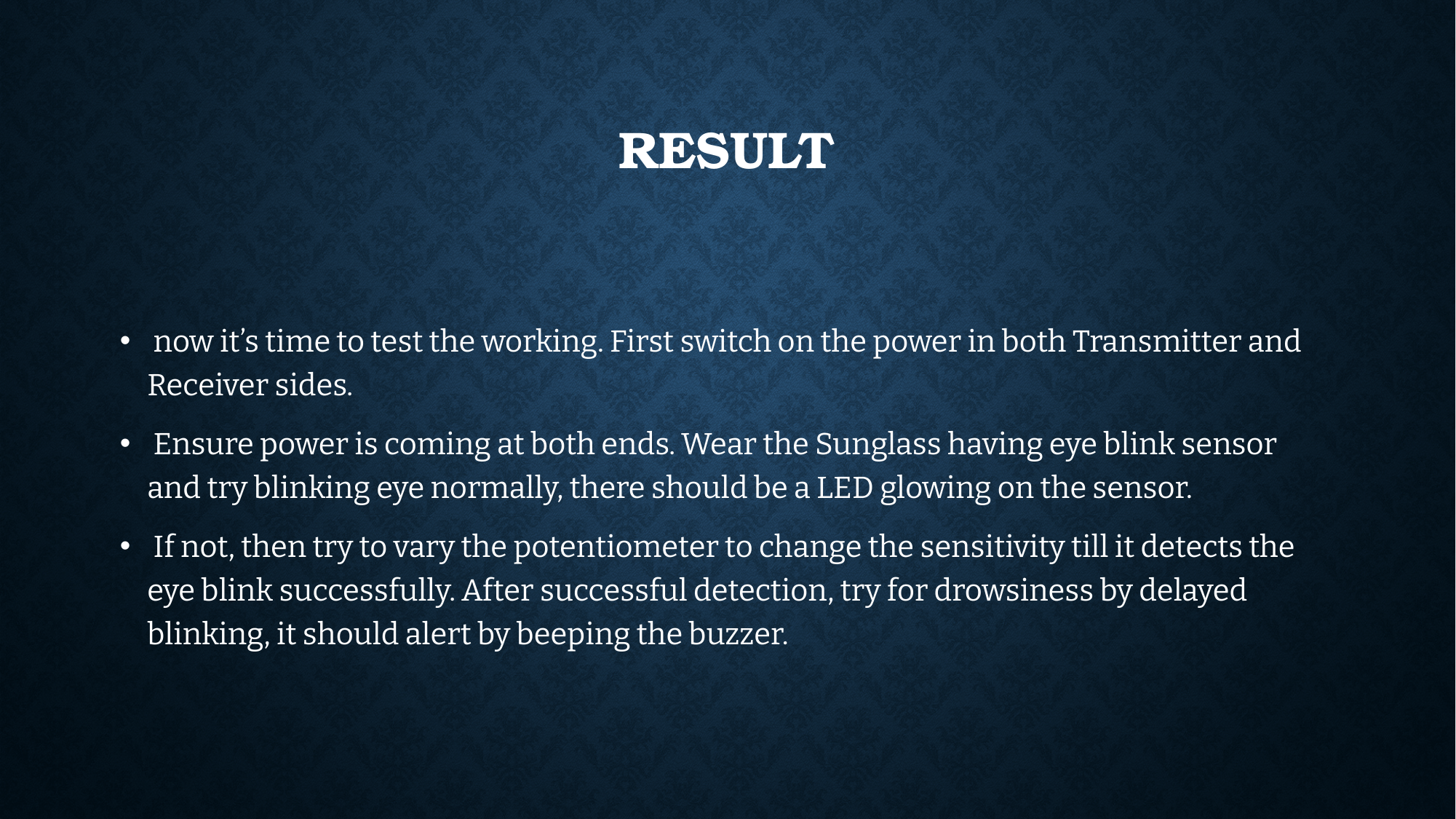

# Result

 now it’s time to test the working. First switch on the power in both Transmitter and Receiver sides.
 Ensure power is coming at both ends. Wear the Sunglass having eye blink sensor and try blinking eye normally, there should be a LED glowing on the sensor.
 If not, then try to vary the potentiometer to change the sensitivity till it detects the eye blink successfully. After successful detection, try for drowsiness by delayed blinking, it should alert by beeping the buzzer.